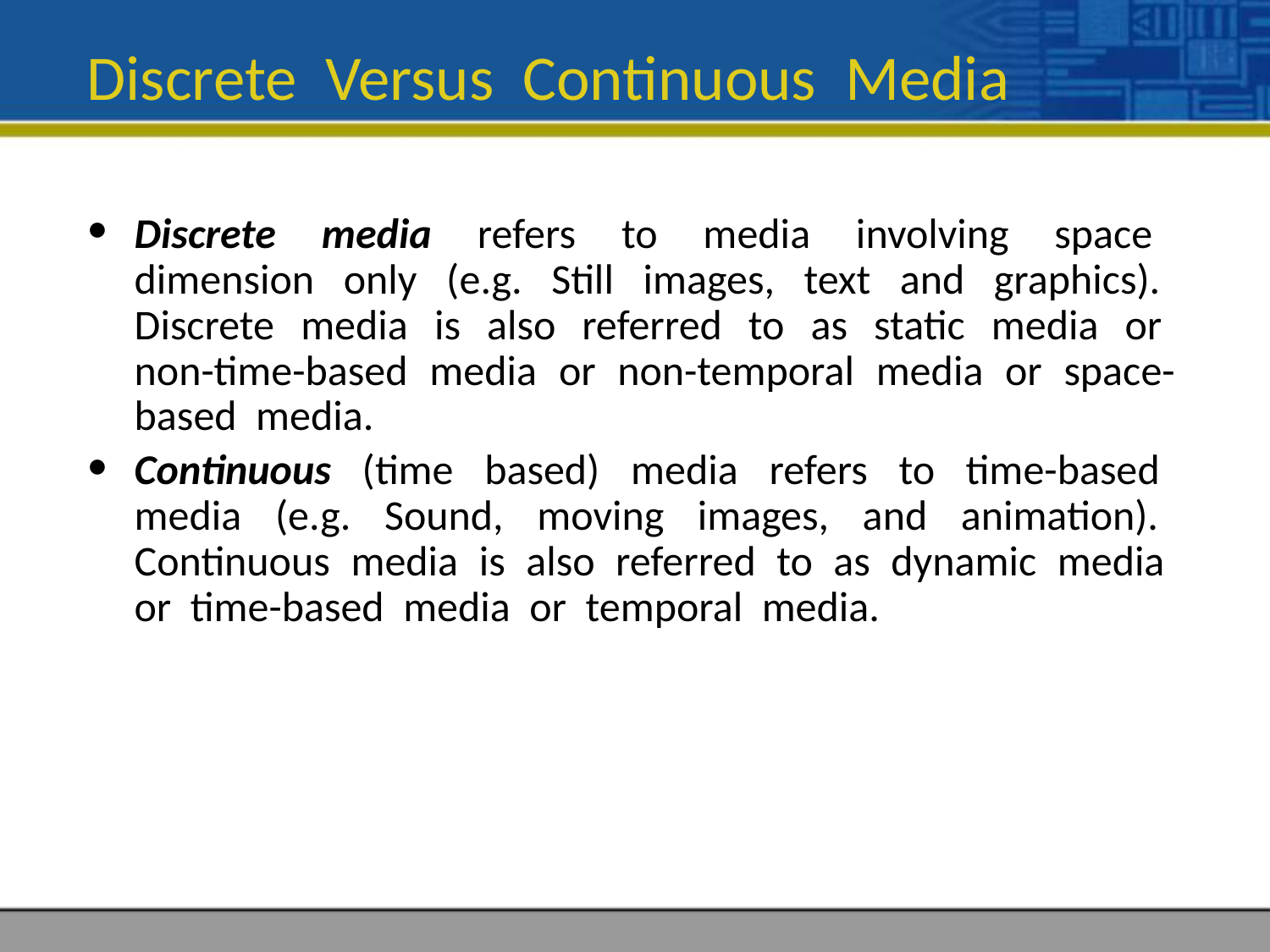

# Discrete  Versus  Continuous  Media

Discrete  media  refers  to  media  involving  space  dimension  only  (e.g.  Still  images,  text  and  graphics).  Discrete  media  is  also  referred  to  as  static  media  or  non-time-based  media  or  non-temporal  media  or  space-based  media.
Continuous  (time  based)  media  refers  to  time-based  media  (e.g.  Sound,  moving  images,  and  animation).  Continuous  media  is  also  referred  to  as  dynamic  media  or  time-based  media  or  temporal  media.